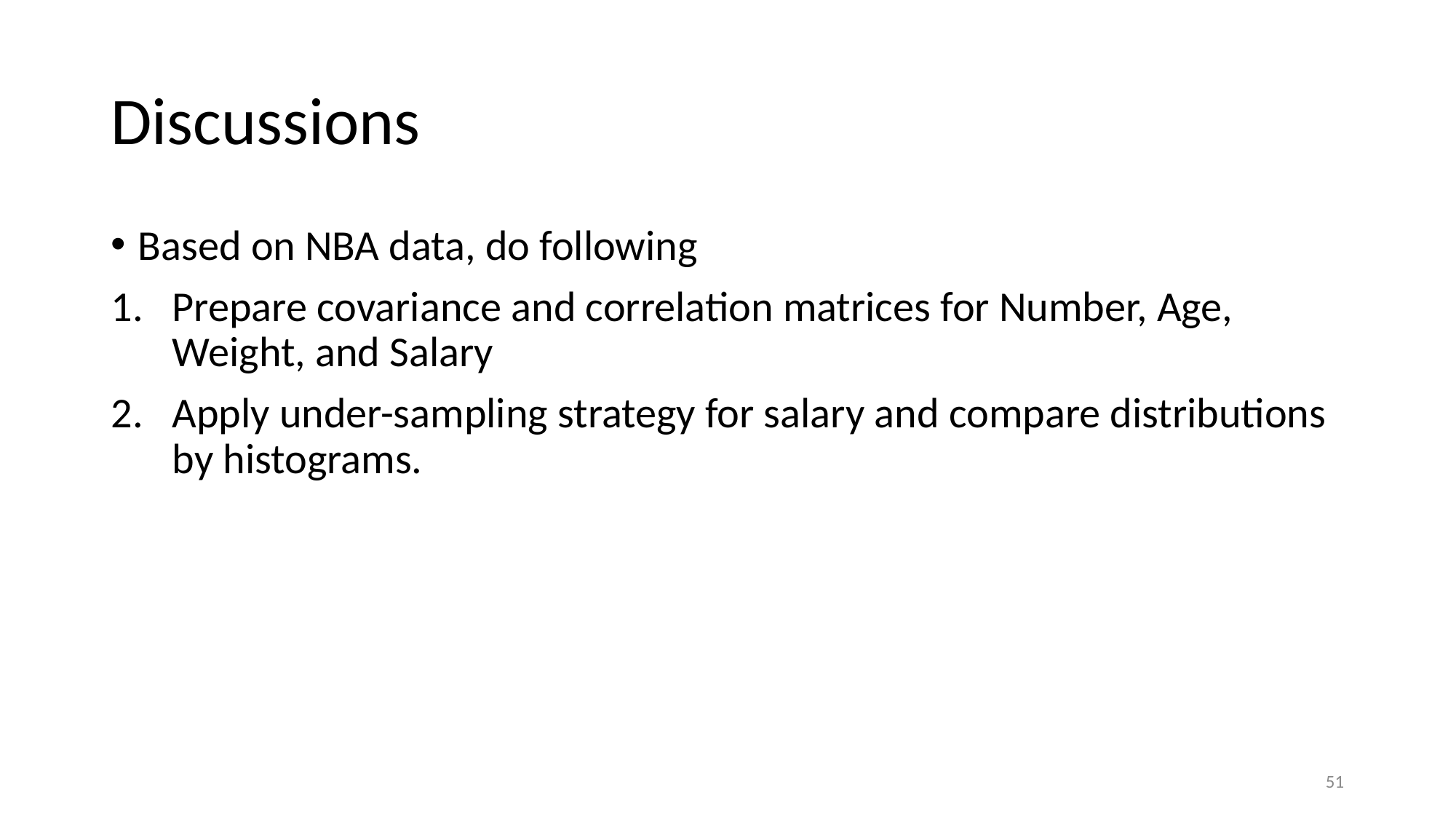

# Discussions
Based on NBA data, do following
Prepare covariance and correlation matrices for Number, Age, Weight, and Salary
Apply under-sampling strategy for salary and compare distributions by histograms.
51